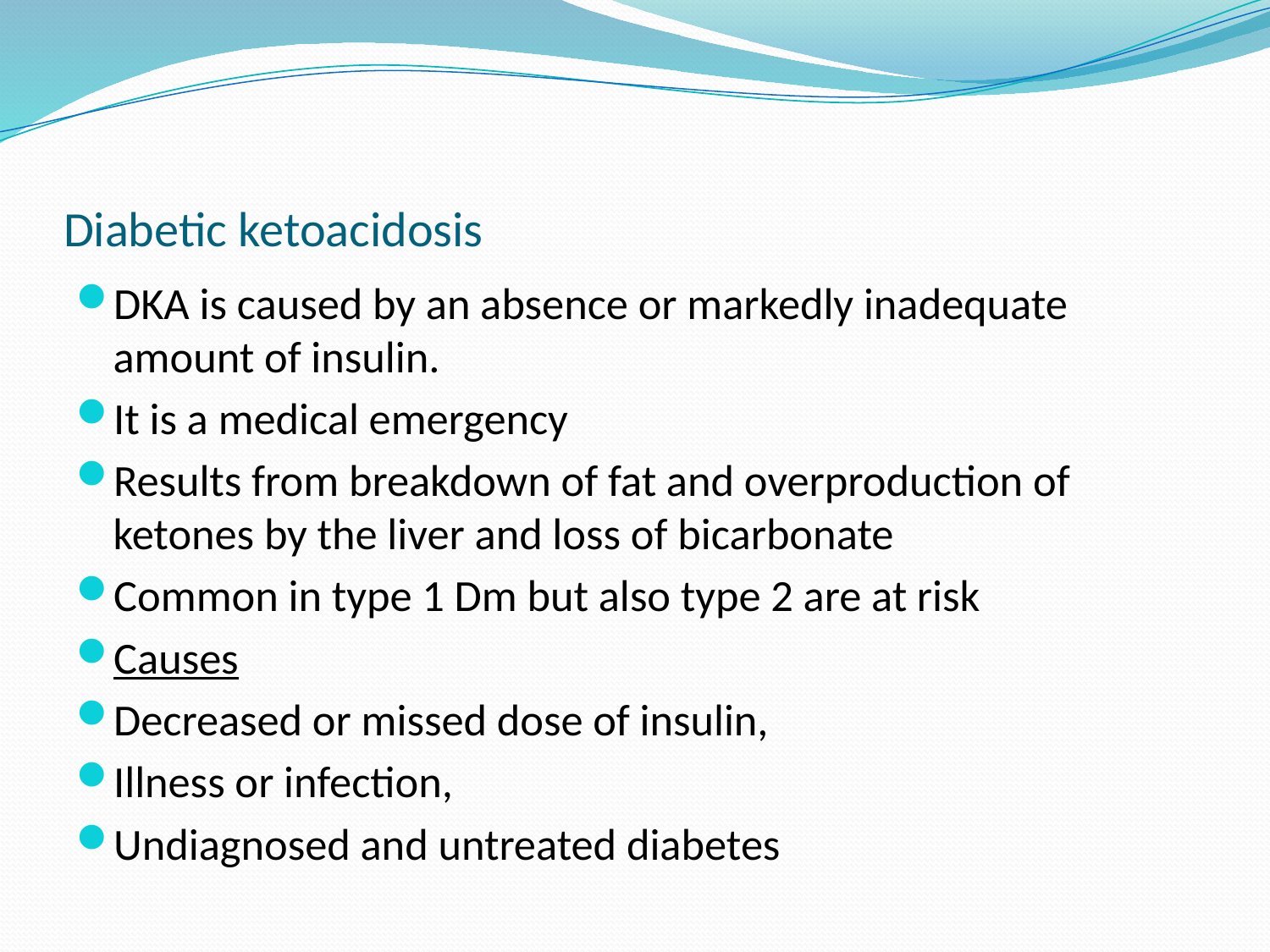

# Diabetic ketoacidosis
DKA is caused by an absence or markedly inadequate amount of insulin.
It is a medical emergency
Results from breakdown of fat and overproduction of ketones by the liver and loss of bicarbonate
Common in type 1 Dm but also type 2 are at risk
Causes
Decreased or missed dose of insulin,
Illness or infection,
Undiagnosed and untreated diabetes